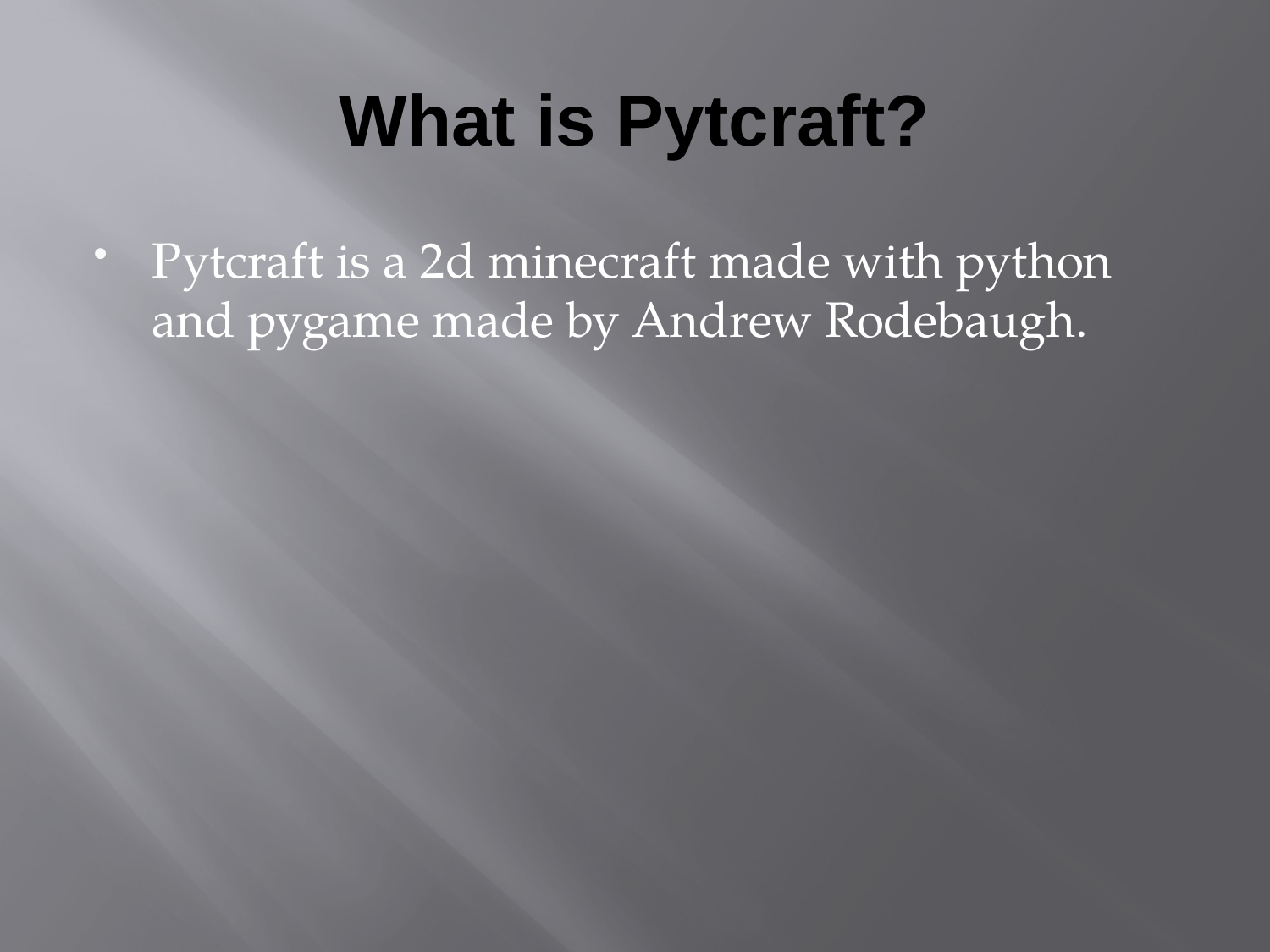

# What is Pytcraft?
Pytcraft is a 2d minecraft made with python and pygame made by Andrew Rodebaugh.